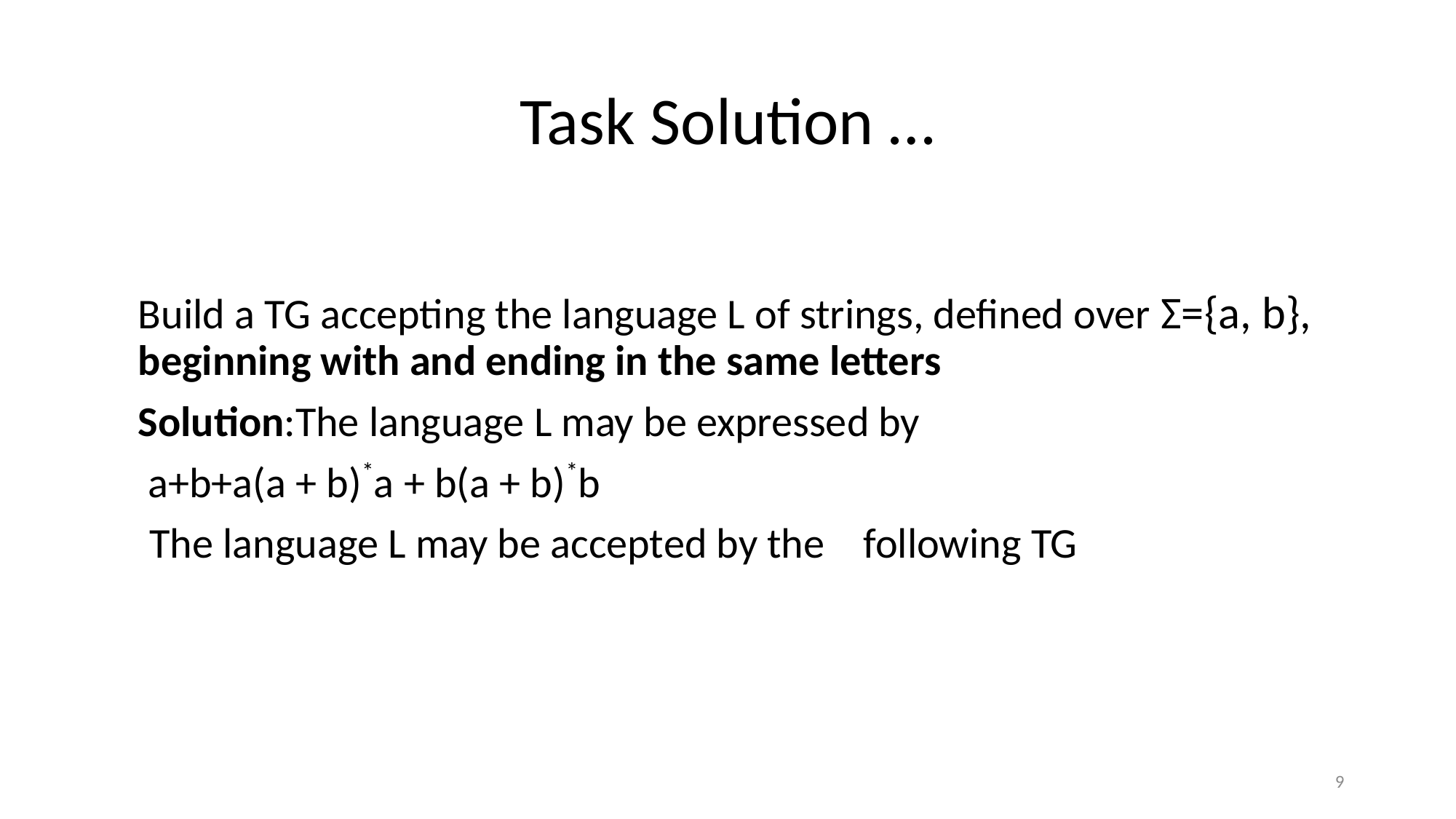

# Task Solution …

	Build a TG accepting the language L of strings, defined over Σ={a, b}, beginning with and ending in the same letters
	Solution:The language L may be expressed by
	 a+b+a(a + b)*a + b(a + b)*b
    The language L may be accepted by the    following TG
9